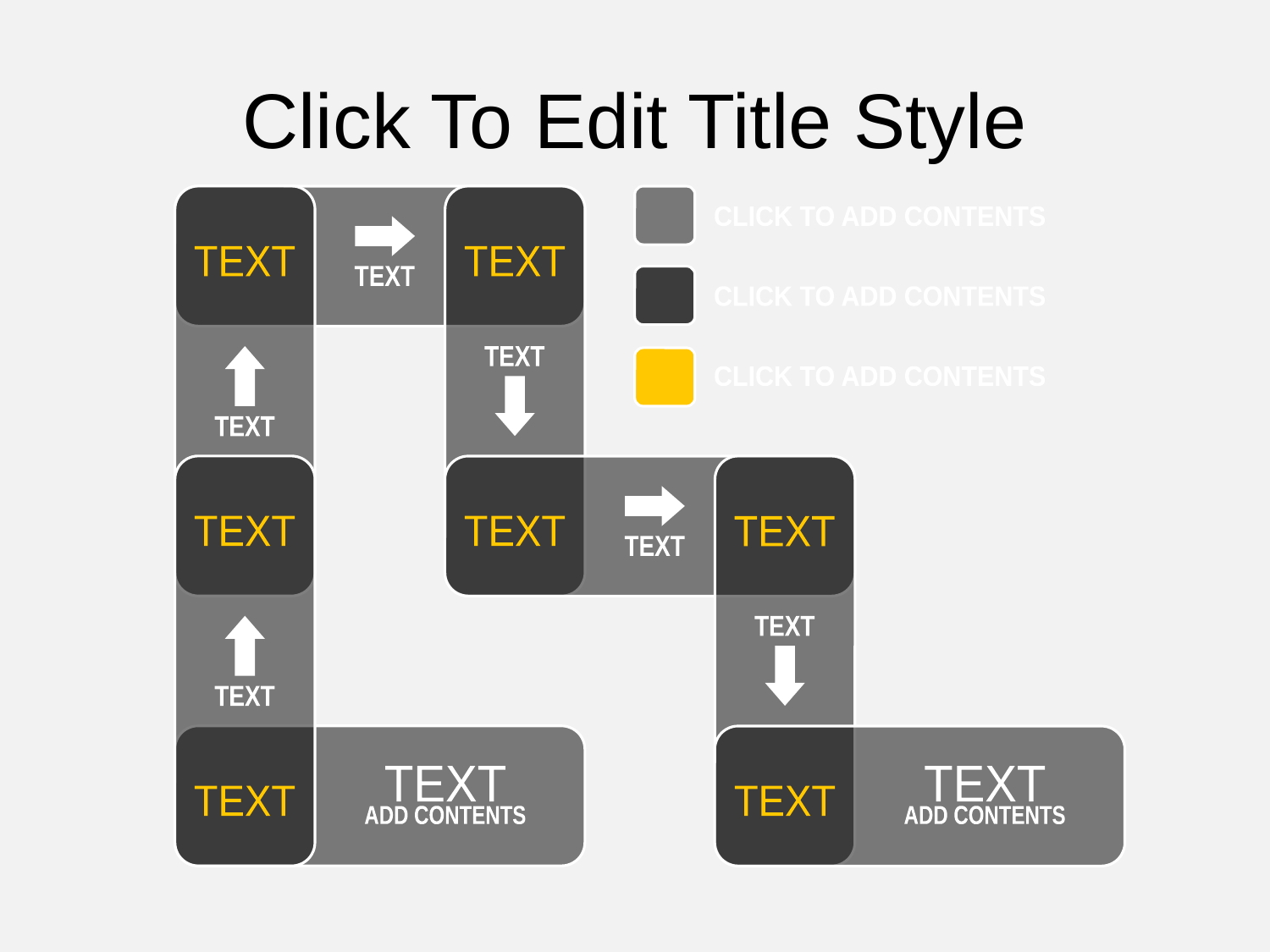

Click To Edit Title Style

CLICK TO ADD CONTENTS

TEXT
TEXT
TEXT

CLICK TO ADD CONTENTS

TEXT

CLICK TO ADD CONTENTS

TEXT

TEXT
TEXT
TEXT
TEXT

TEXT

TEXT

TEXT
ADD CONTENTS
TEXT
ADD CONTENTS
TEXT
TEXT